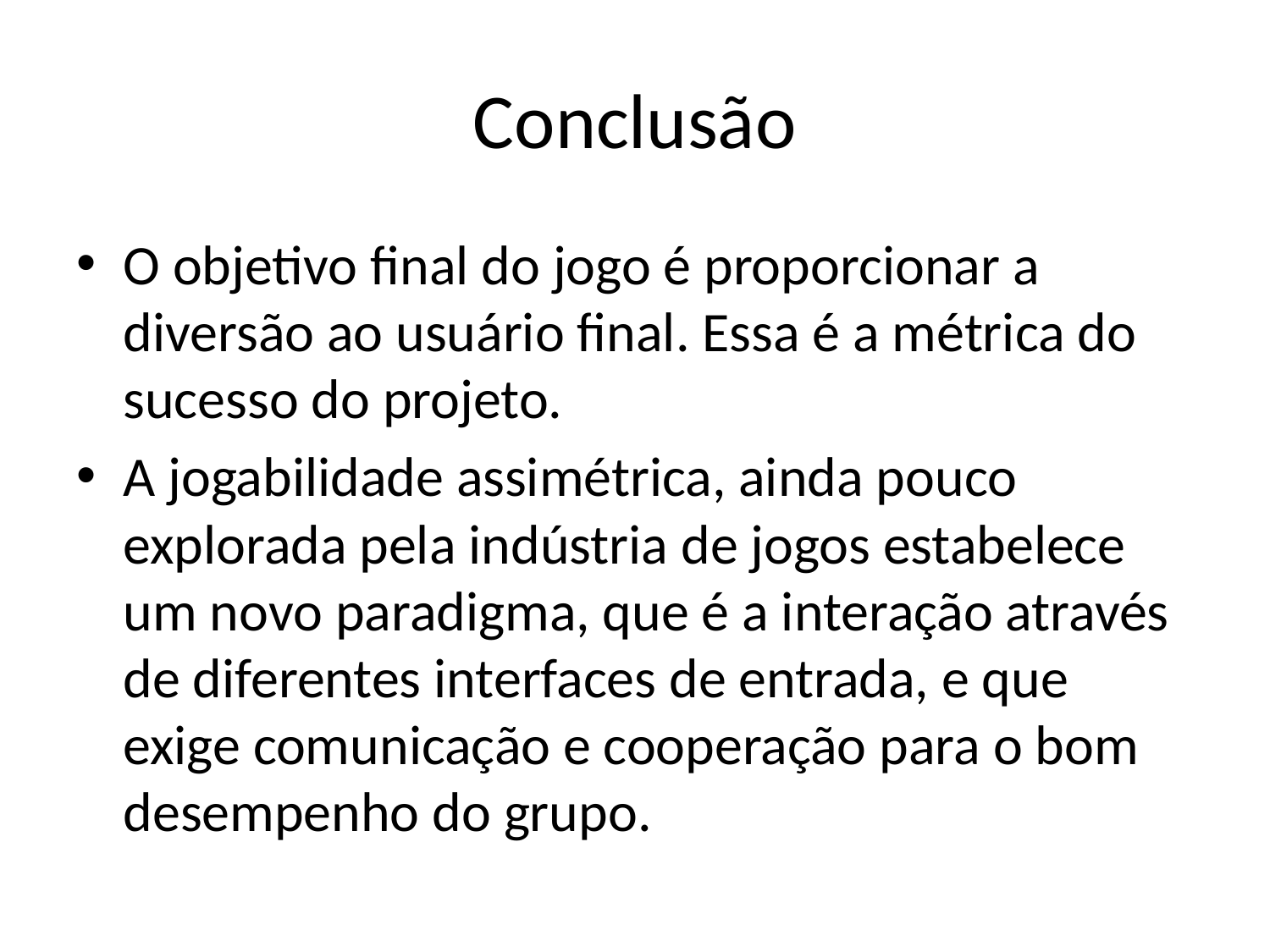

# Conclusão
O objetivo final do jogo é proporcionar a diversão ao usuário final. Essa é a métrica do sucesso do projeto.
A jogabilidade assimétrica, ainda pouco explorada pela indústria de jogos estabelece um novo paradigma, que é a interação através de diferentes interfaces de entrada, e que exige comunicação e cooperação para o bom desempenho do grupo.